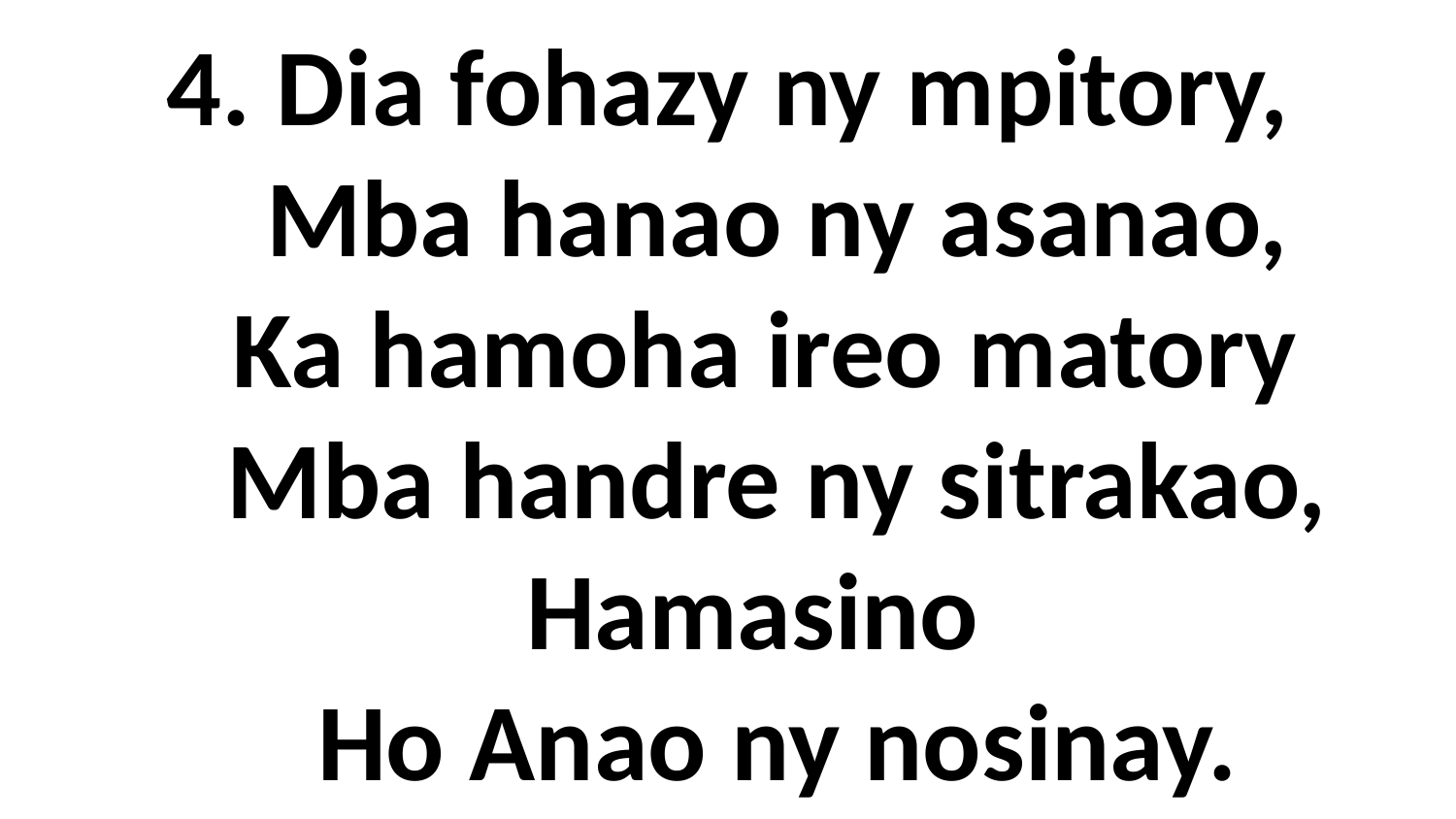

# 4. Dia fohazy ny mpitory, Mba hanao ny asanao, Ka hamoha ireo matory Mba handre ny sitrakao, Hamasino Ho Anao ny nosinay.